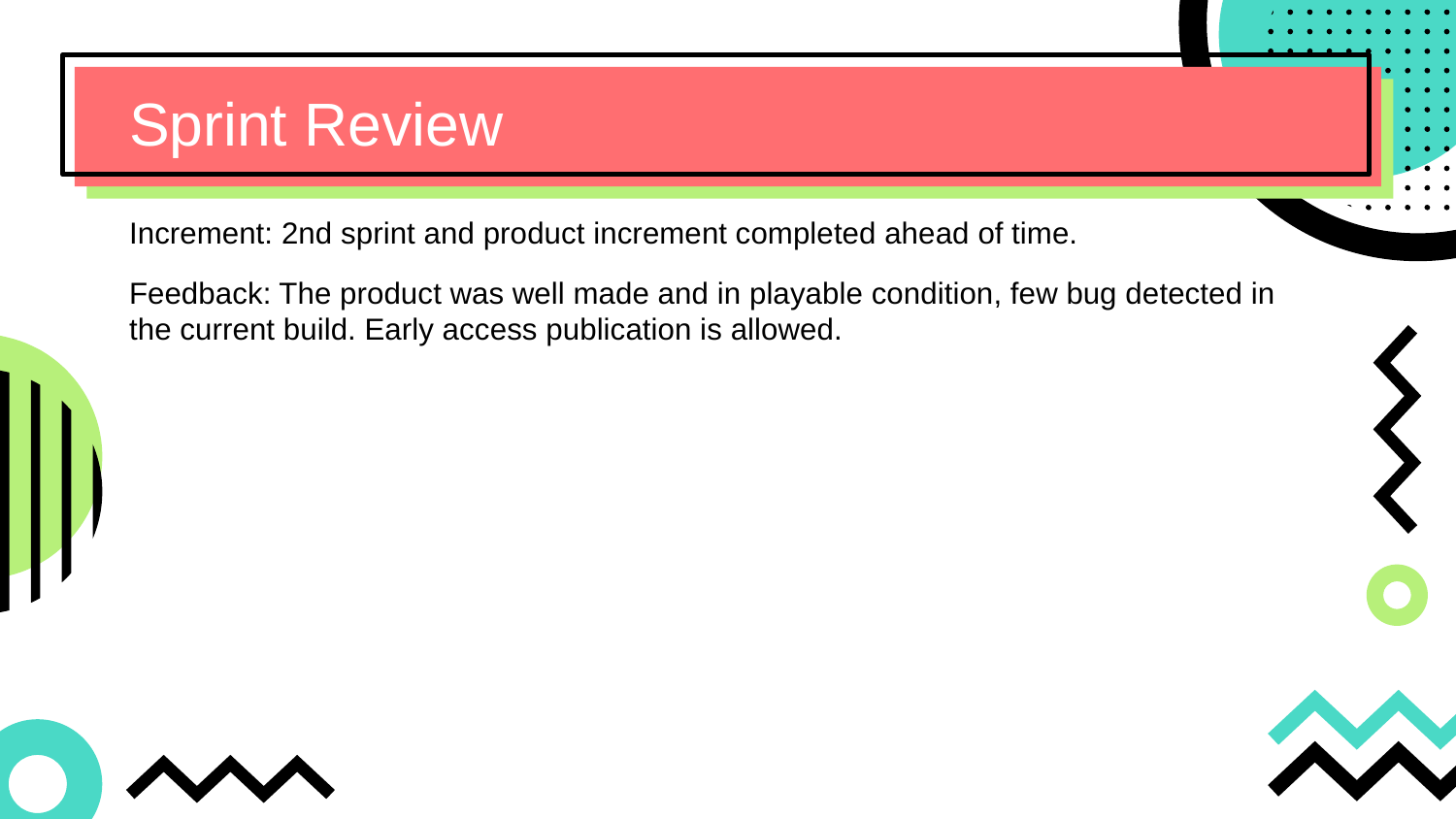

# Sprint Review
Increment: 2nd sprint and product increment completed ahead of time.
Feedback: The product was well made and in playable condition, few bug detected in the current build. Early access publication is allowed.